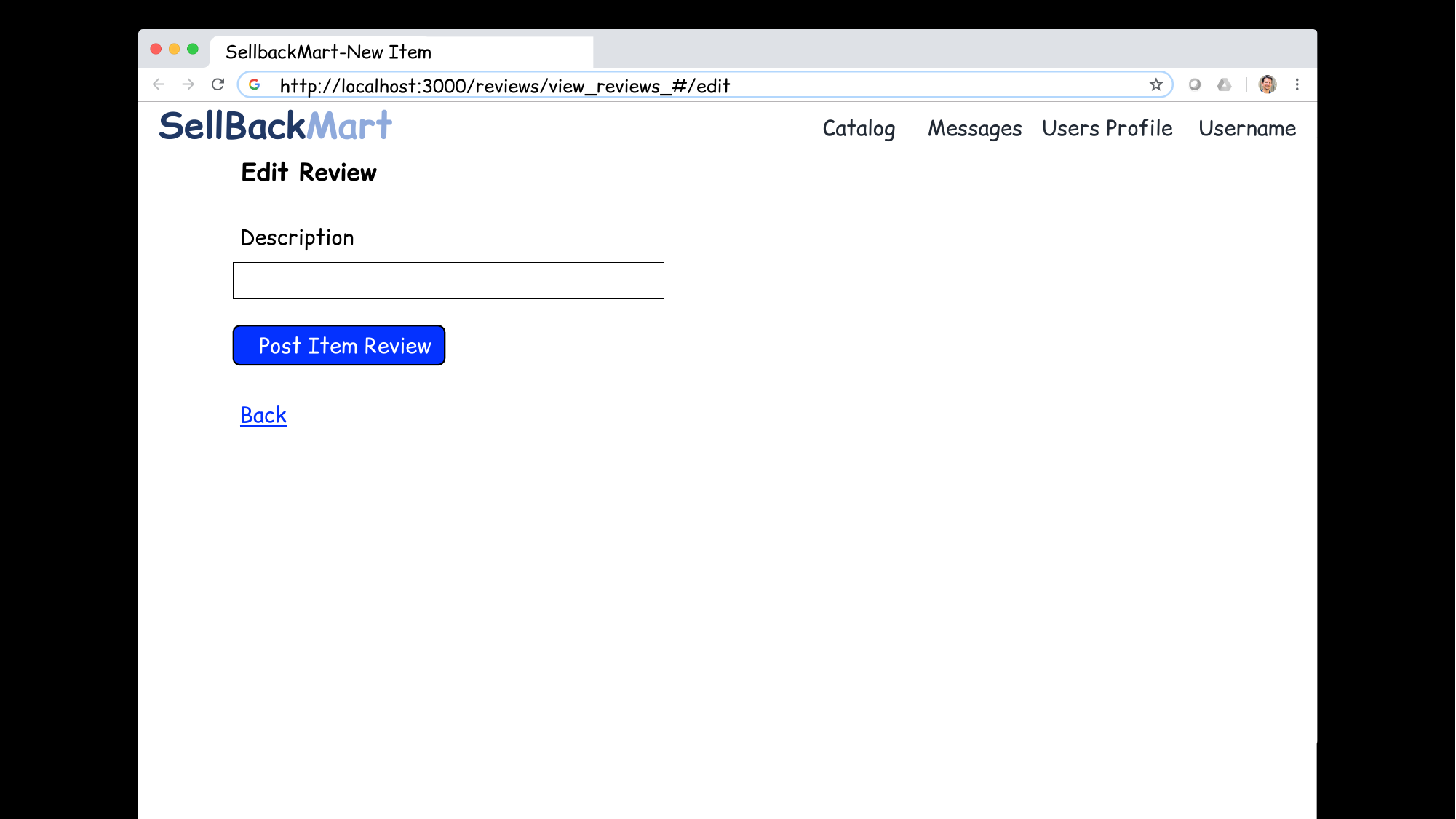

SellbackMart-New Item
http://localhost:3000/reviews/view_reviews_#/edit
Catalog     Users Profile    Username
 SellBackMart
Catalog     Messages   Users Profile    Username
Edit Review
Description

Back

Post Item Review